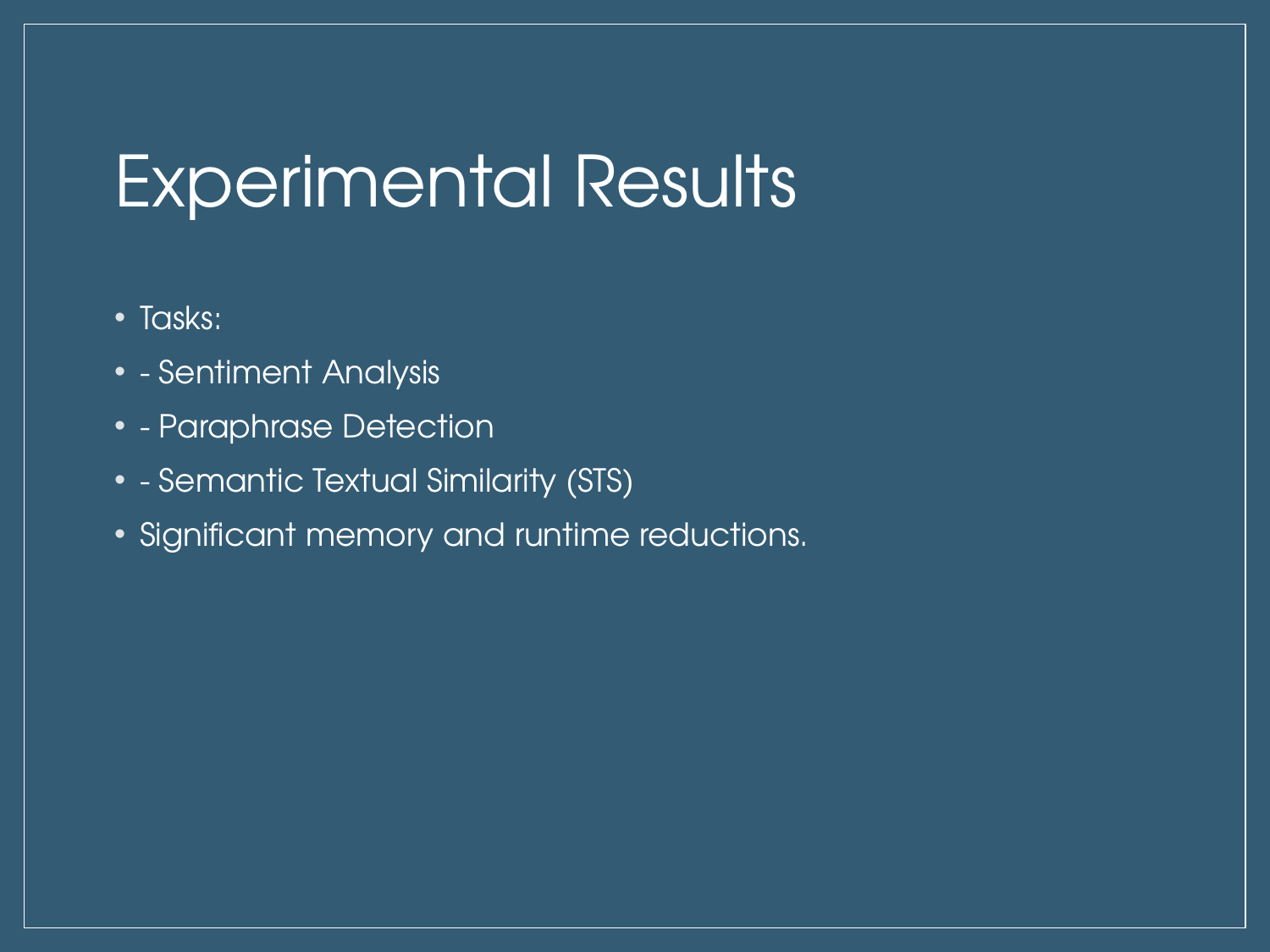

# Experimental Results
Tasks:
- Sentiment Analysis
- Paraphrase Detection
- Semantic Textual Similarity (STS)
Significant memory and runtime reductions.